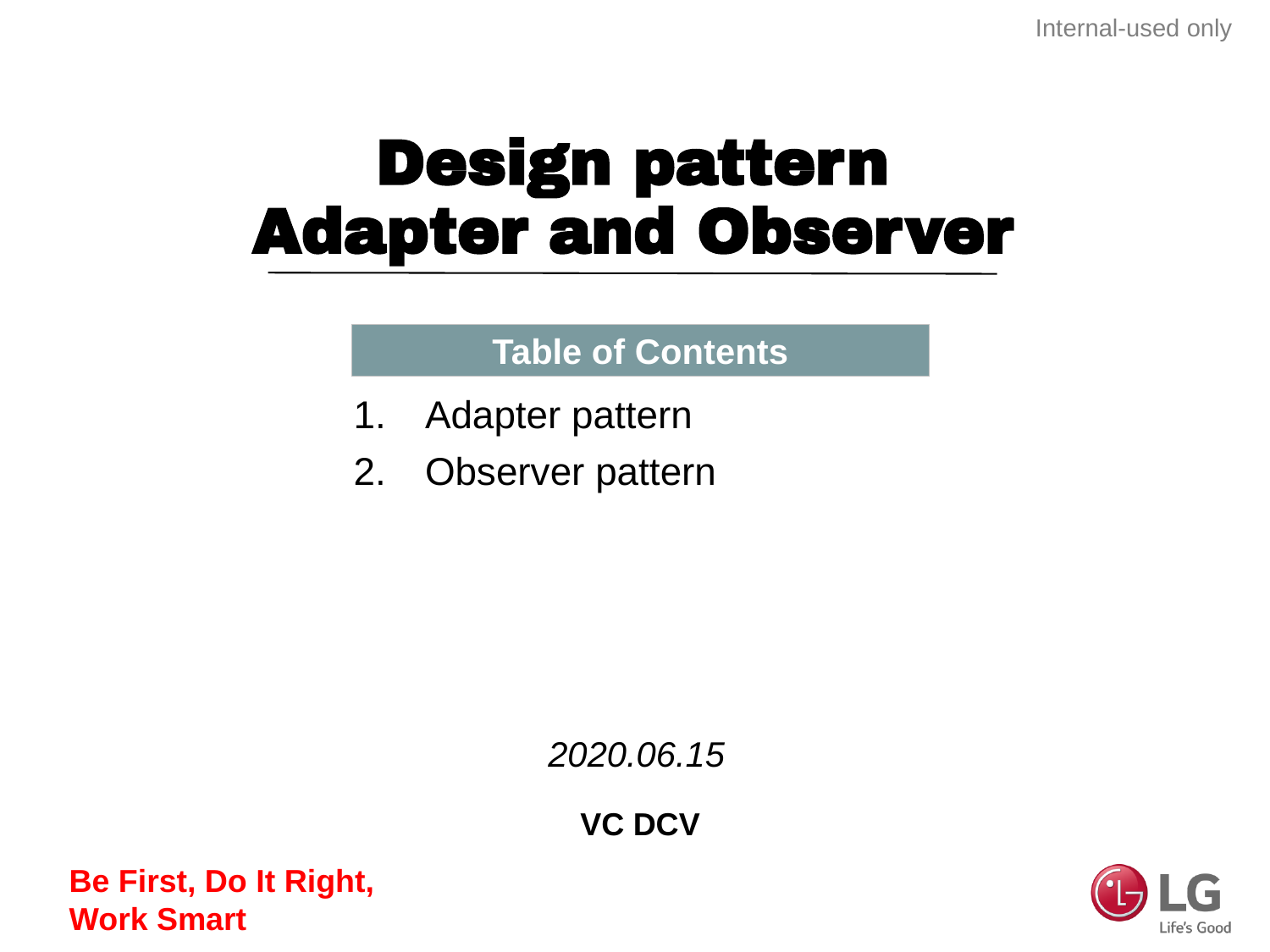

# Design pattern Adapter and Observer
Adapter pattern
Observer pattern
2020.06.15